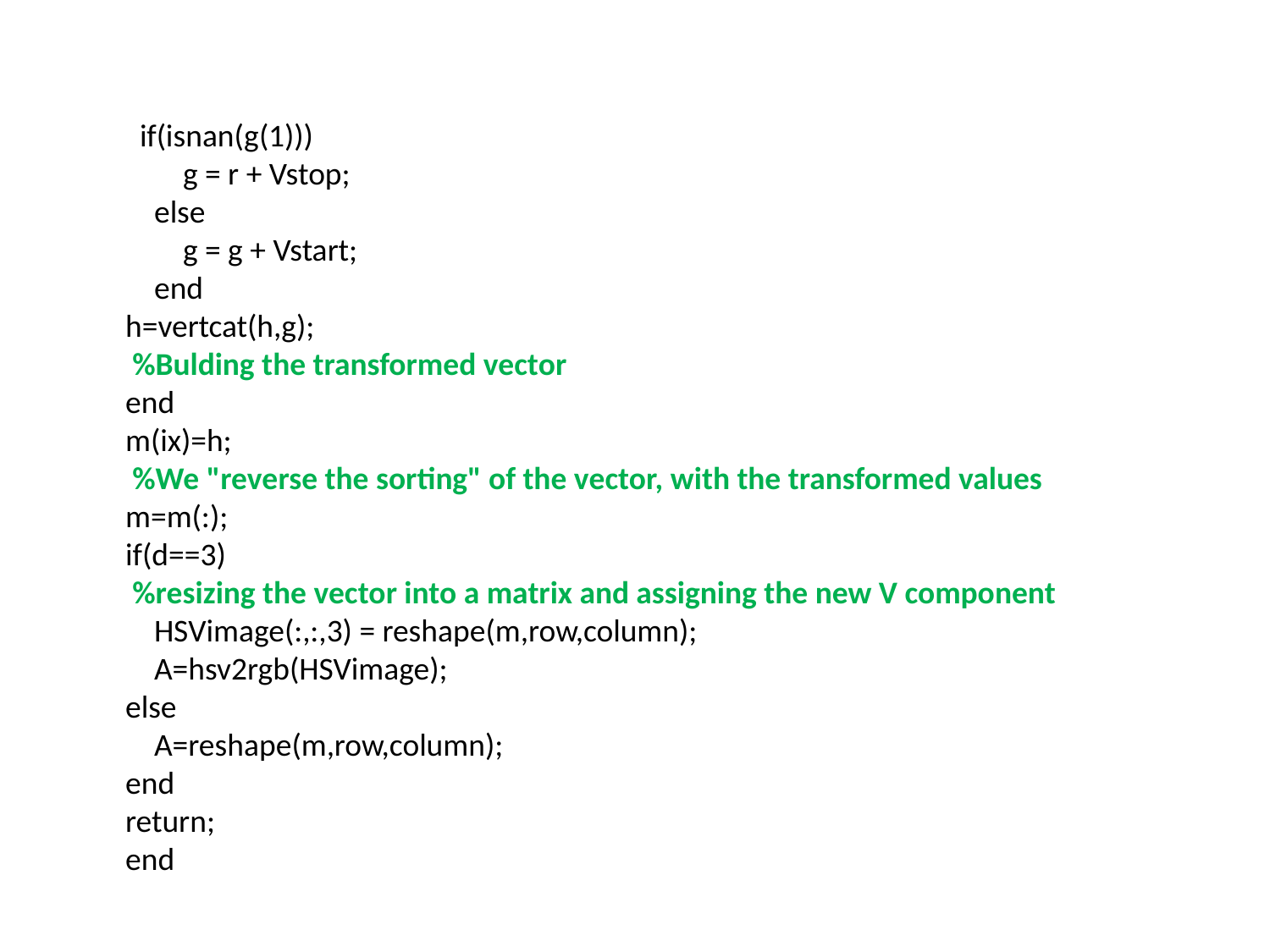

if(isnan(g(1)))
        g = r + Vstop;
    else
        g = g + Vstart;
    end
h=vertcat(h,g);
 %Bulding the transformed vector
end
m(ix)=h;
 %We "reverse the sorting" of the vector, with the transformed values
m=m(:);
if(d==3)
 %resizing the vector into a matrix and assigning the new V component
    HSVimage(:,:,3) = reshape(m,row,column);
    A=hsv2rgb(HSVimage);
else
    A=reshape(m,row,column);
end
return;
end